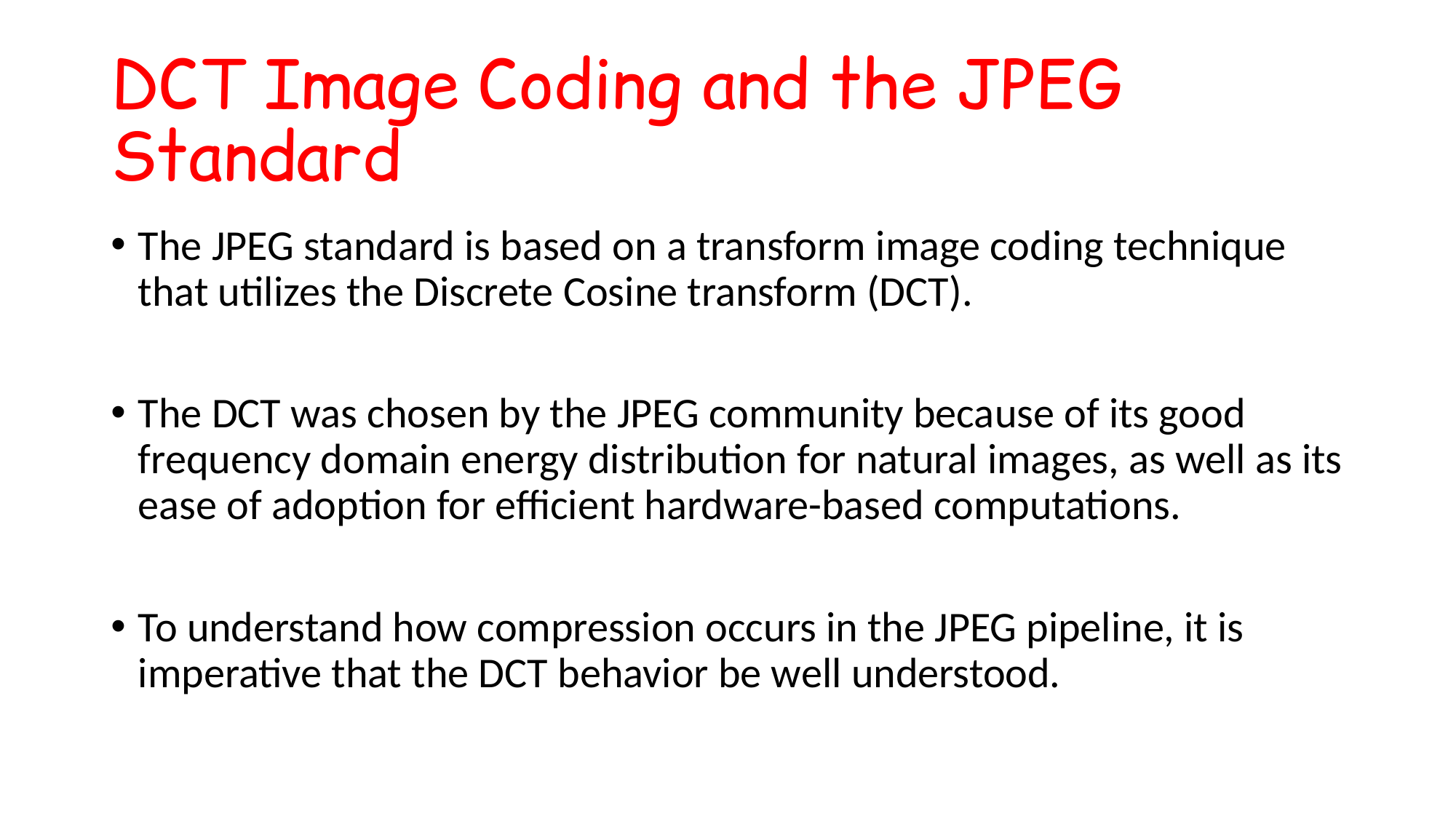

# DCT Image Coding and the JPEG Standard
The JPEG standard is based on a transform image coding technique that utilizes the Discrete Cosine transform (DCT).

The DCT was chosen by the JPEG community because of its good frequency domain energy distribution for natural images, as well as its ease of adoption for efficient hardware-based computations.

To understand how compression occurs in the JPEG pipeline, it is imperative that the DCT behavior be well understood.